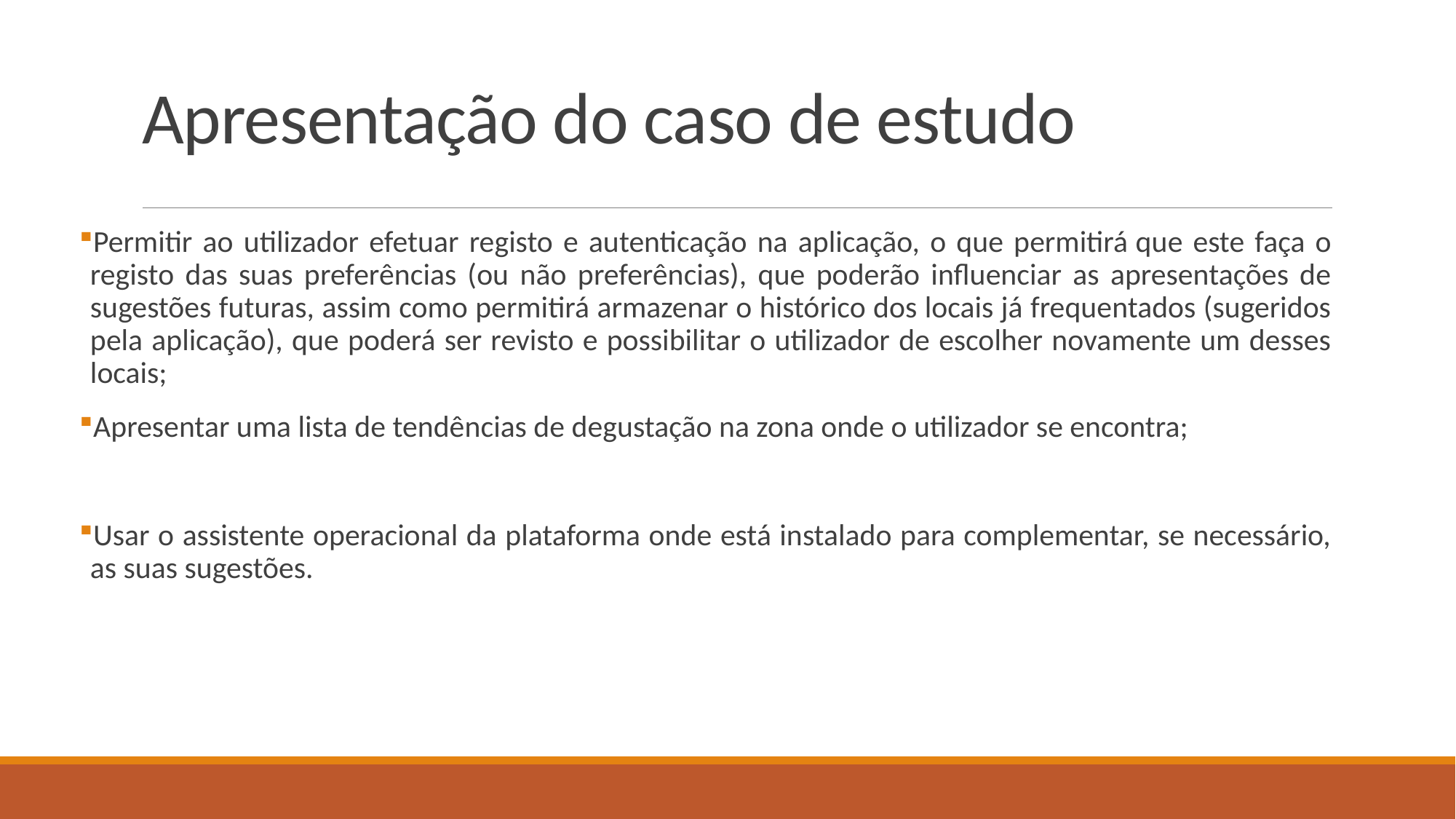

# Apresentação do caso de estudo
Permitir ao utilizador efetuar registo e autenticação na aplicação, o que permitirá que este faça o registo das suas preferências (ou não preferências), que poderão influenciar as apresentações de sugestões futuras, assim como permitirá armazenar o histórico dos locais já frequentados (sugeridos pela aplicação), que poderá ser revisto e possibilitar o utilizador de escolher novamente um desses locais;
Apresentar uma lista de tendências de degustação na zona onde o utilizador se encontra;

Usar o assistente operacional da plataforma onde está instalado para complementar, se necessário, as suas sugestões.